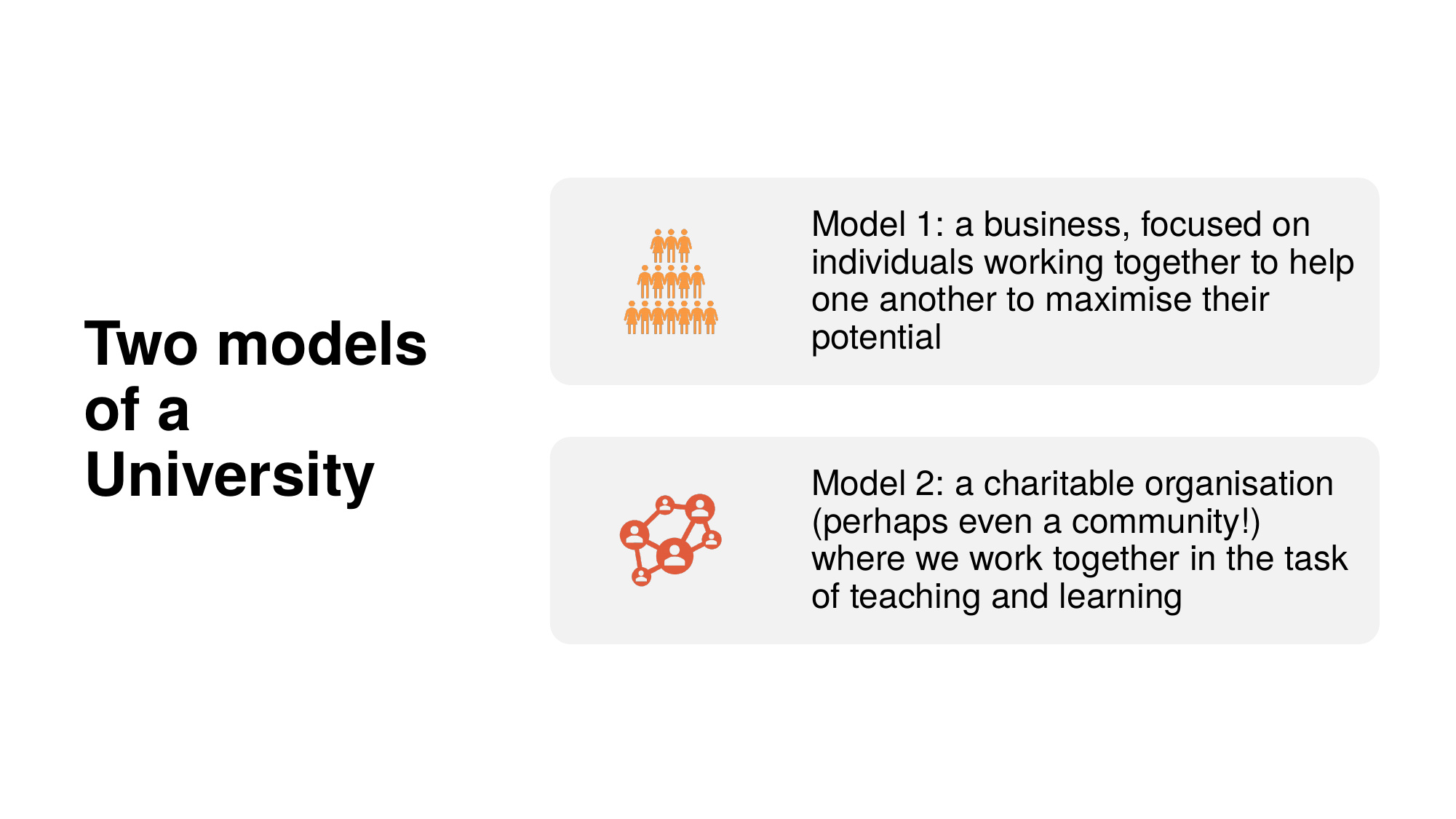

# Two models of a University
Model 1: a business, focused on individuals working together to help one another to maximise their potential
Model 2: a charitable organisation (perhaps even a community!) where we work together in the task of teaching and learning